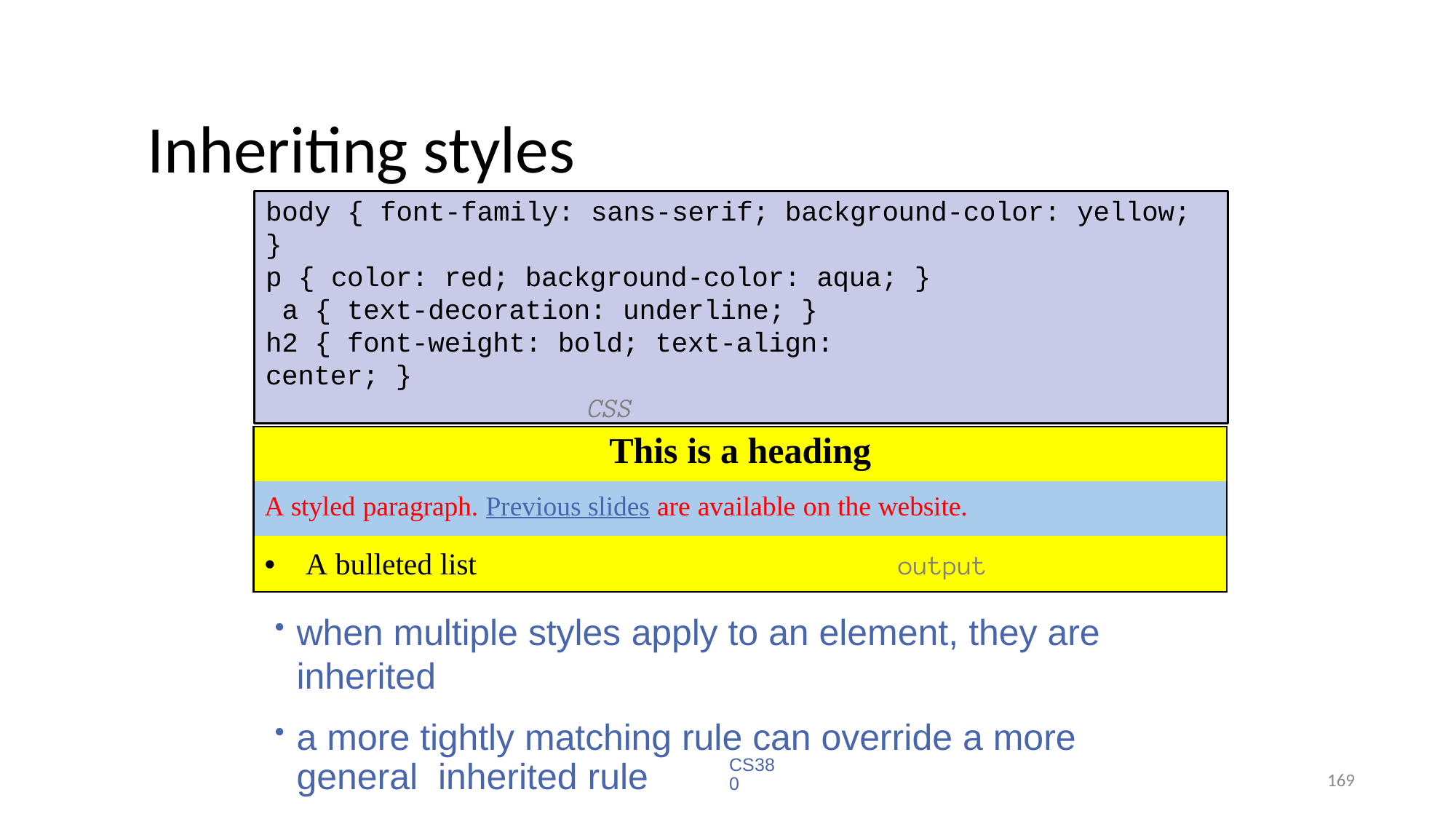

# Inheriting styles
body { font-family: sans-serif; background-color: yellow;
}
p { color: red; background-color: aqua; }  a { text-decoration: underline; }
h2 { font-weight: bold; text-align: center; }
CSS
| This is a heading |
| --- |
| A styled paragraph. Previous slides are available on the website. |
| A bulleted list output |
when multiple styles apply to an element, they are inherited
a more tightly matching rule can override a more general  inherited rule
CS380
169